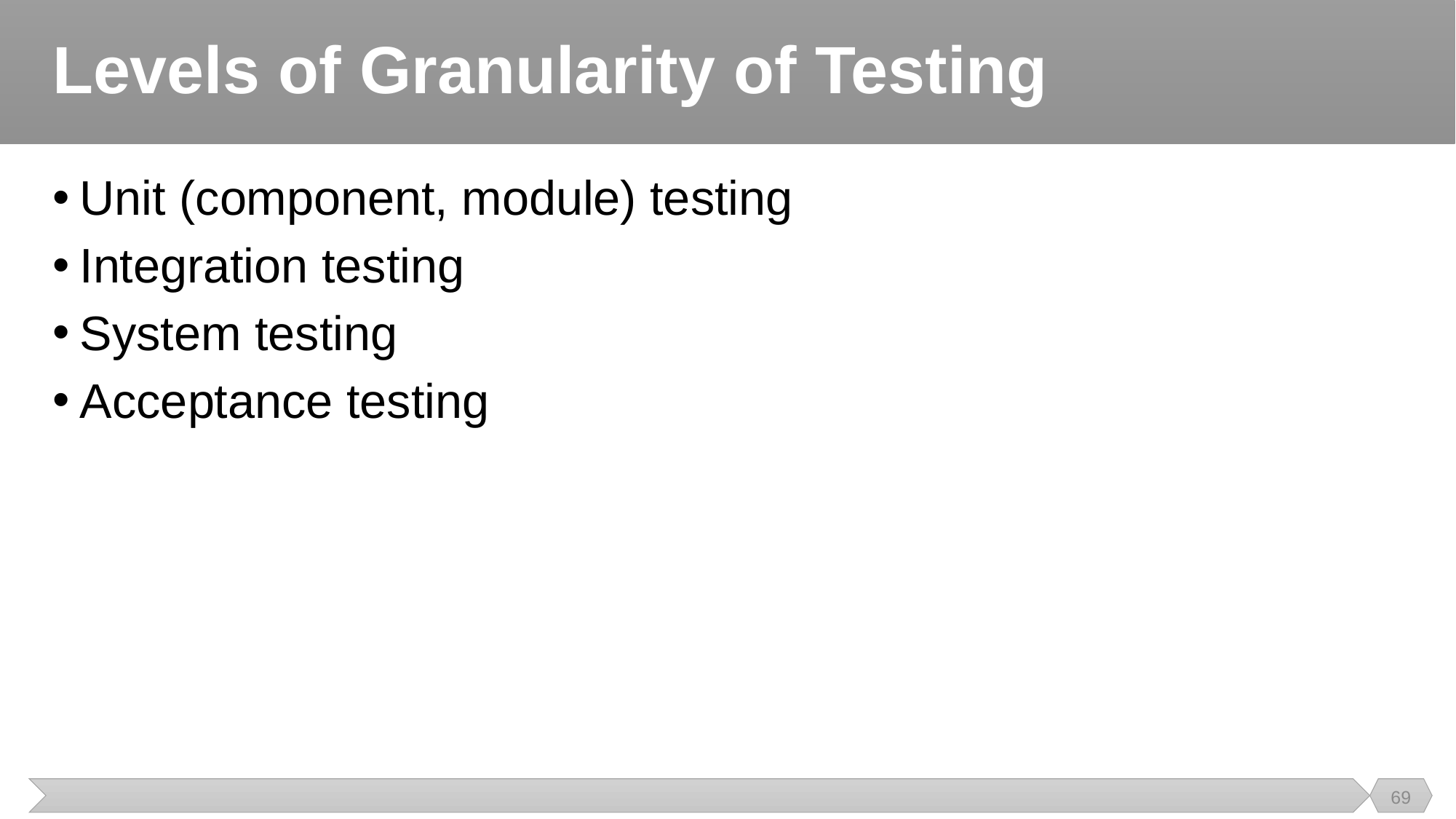

# Levels of Granularity of Testing
Unit (component, module) testing
Integration testing
System testing
Acceptance testing

69